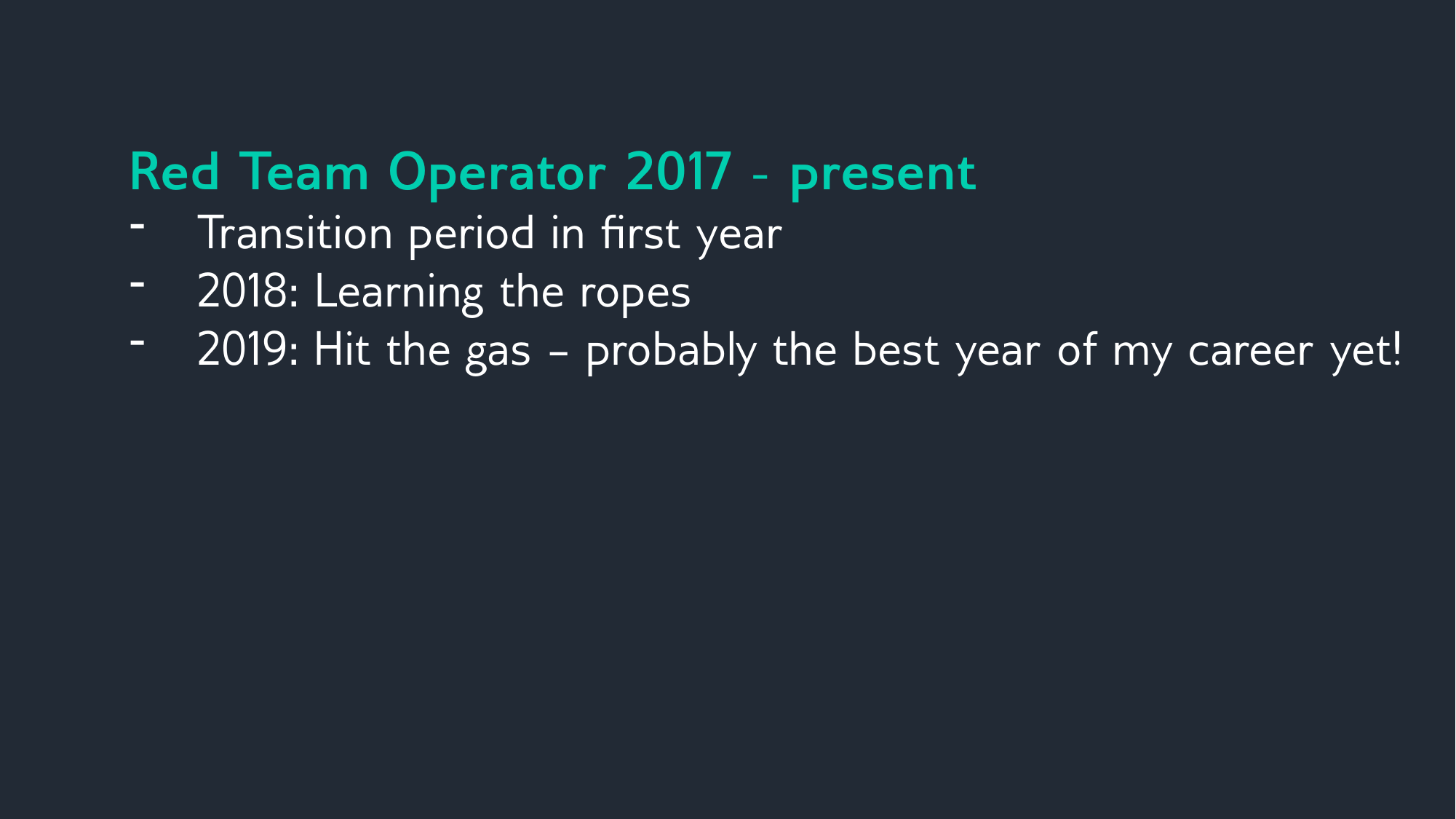

Red Team Operator 2017 - present
Transition period in first year
2018: Learning the ropes
2019: Hit the gas – probably the best year of my career yet!